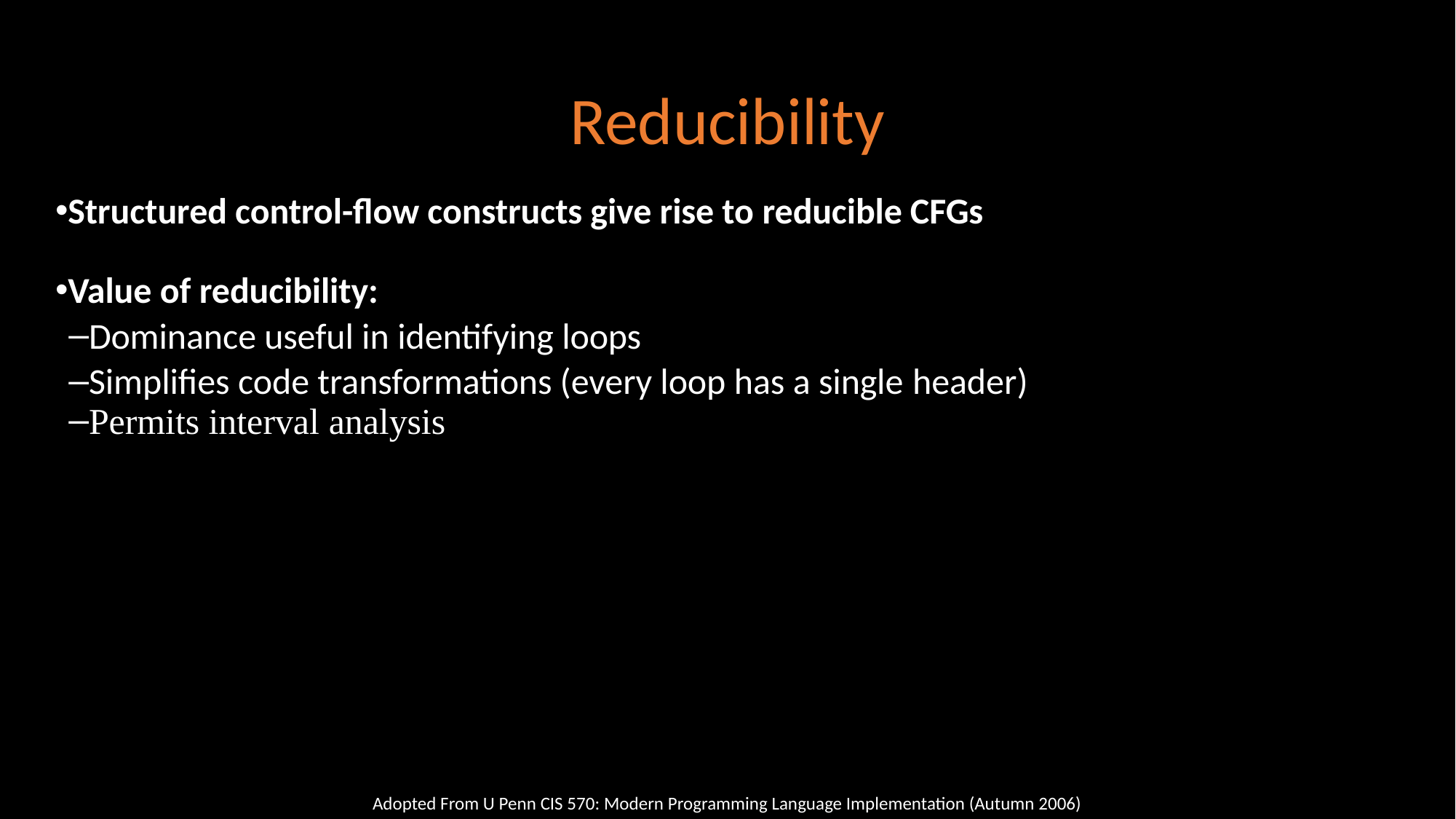

# Reducibility
Structured control-flow constructs give rise to reducible CFGs

Value of reducibility:
Dominance useful in identifying loops
Simplifies code transformations (every loop has a single header)

Permits interval analysis

Adopted From U Penn CIS 570: Modern Programming Language Implementation (Autumn 2006)